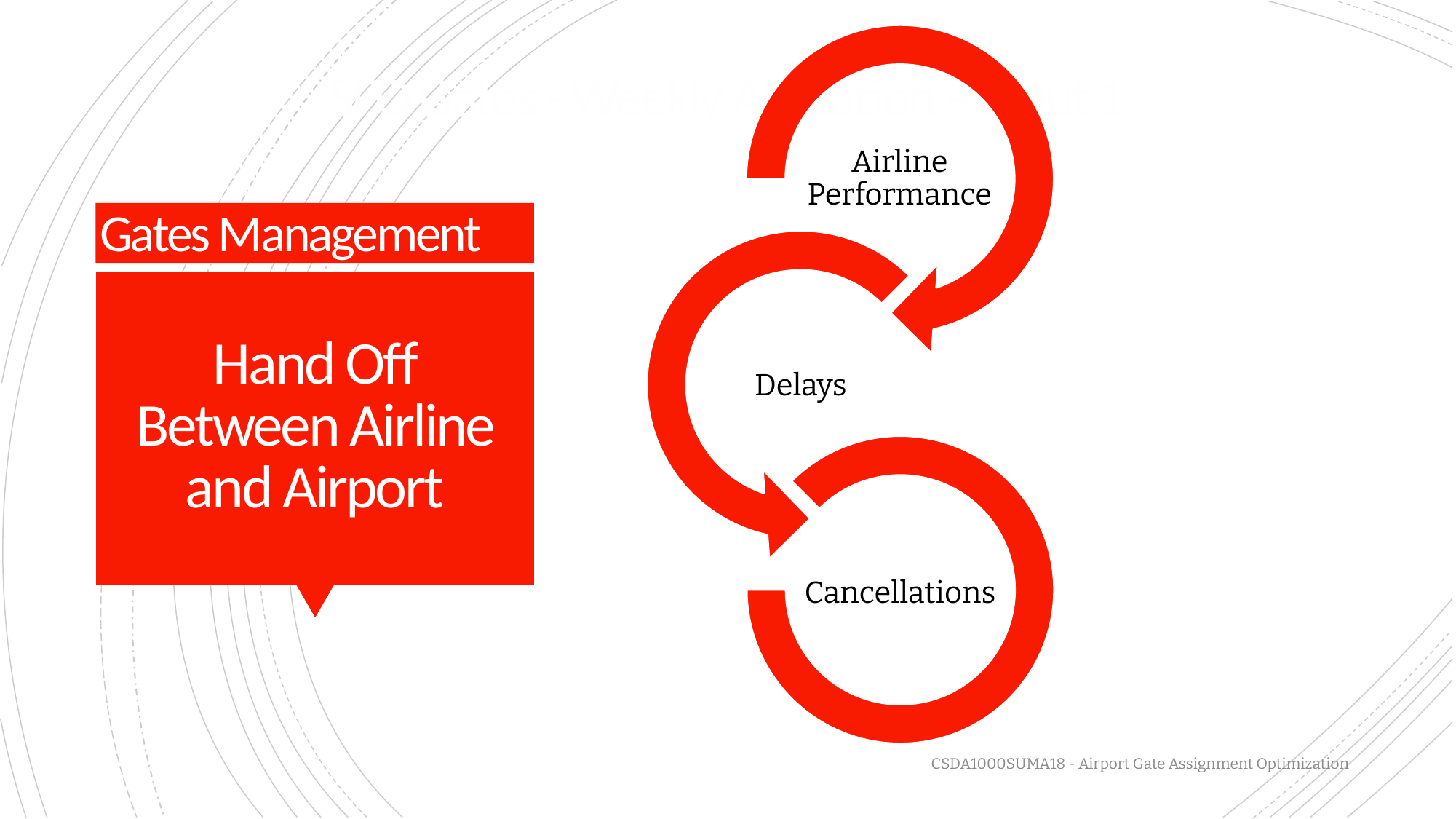

Airline Performance
Delays
Cancellations
# SFO Gates - Weekly Allocation – input 1
Gates Management
Hand Off Between Airline and Airport
CSDA1000SUMA18 - Airport Gate Assignment Optimization